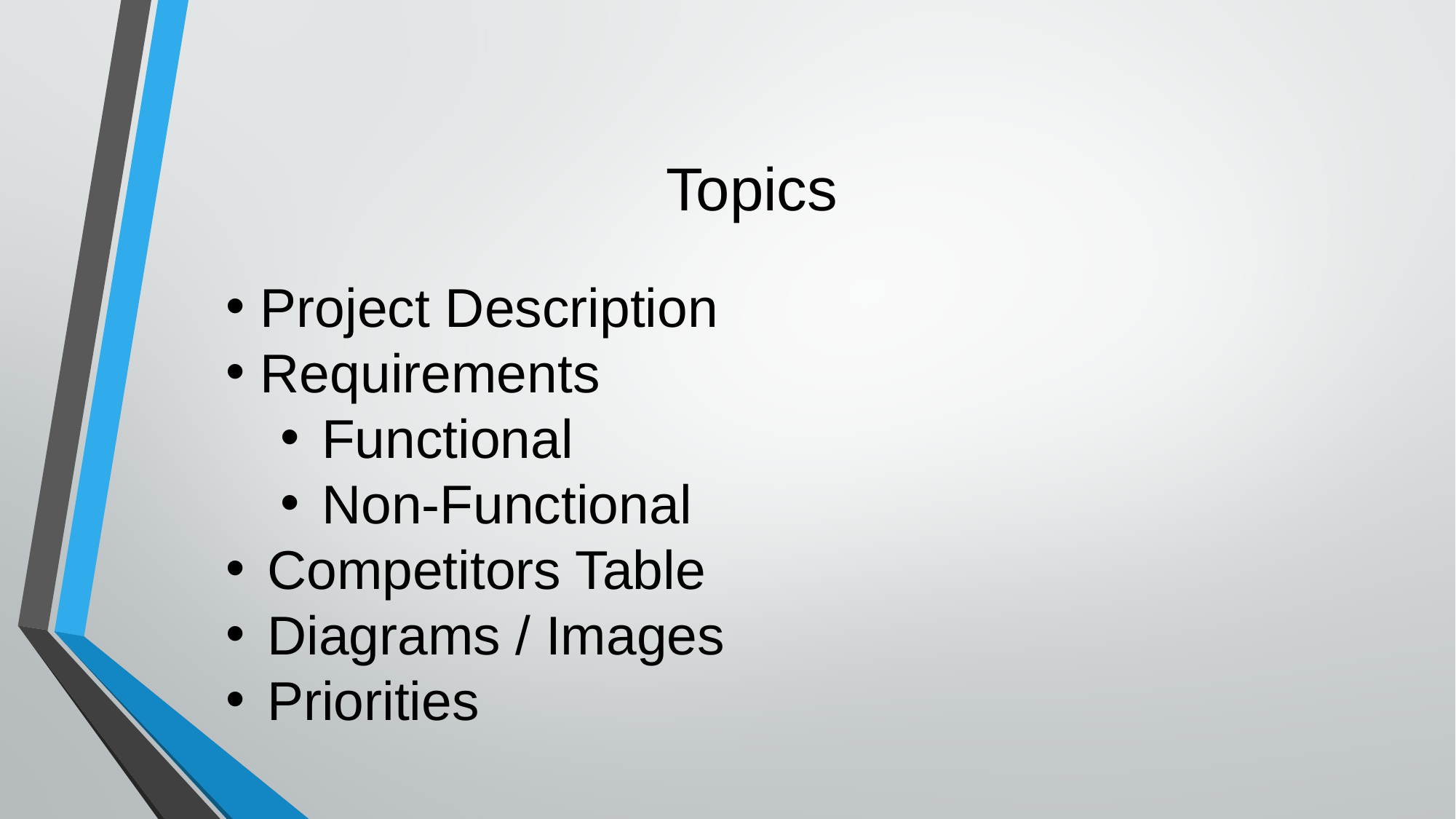

# Topics
Project Description
Requirements
Functional
Non-Functional
Competitors Table
Diagrams / Images
Priorities